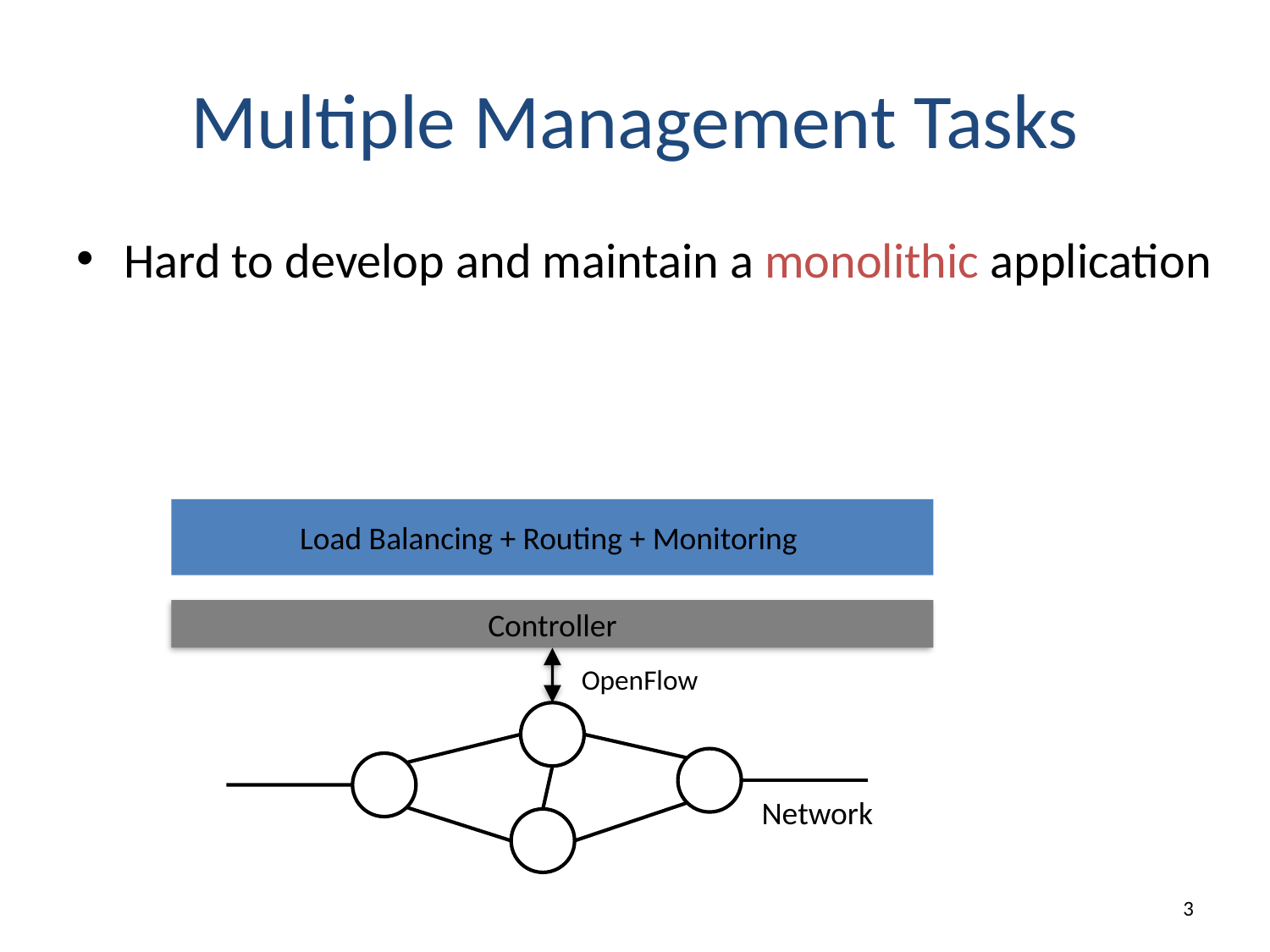

# Multiple Management Tasks
Hard to develop and maintain a monolithic application
Load Balancing + Routing + Monitoring
Controller
OpenFlow

Network

3